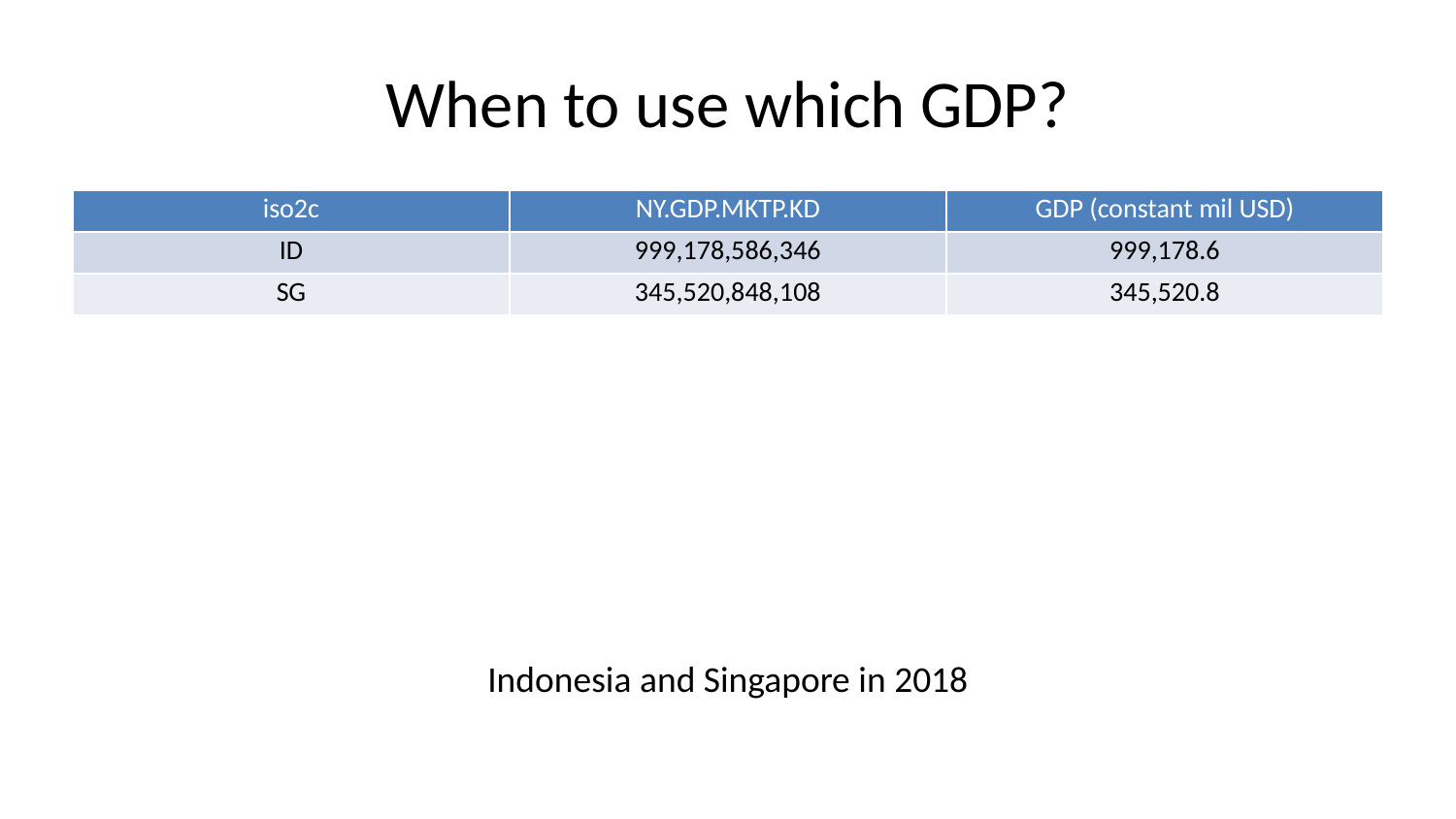

# When to use which GDP?
| iso2c | NY.GDP.MKTP.KD | GDP (constant mil USD) |
| --- | --- | --- |
| ID | 999,178,586,346 | 999,178.6 |
| SG | 345,520,848,108 | 345,520.8 |
Indonesia and Singapore in 2018